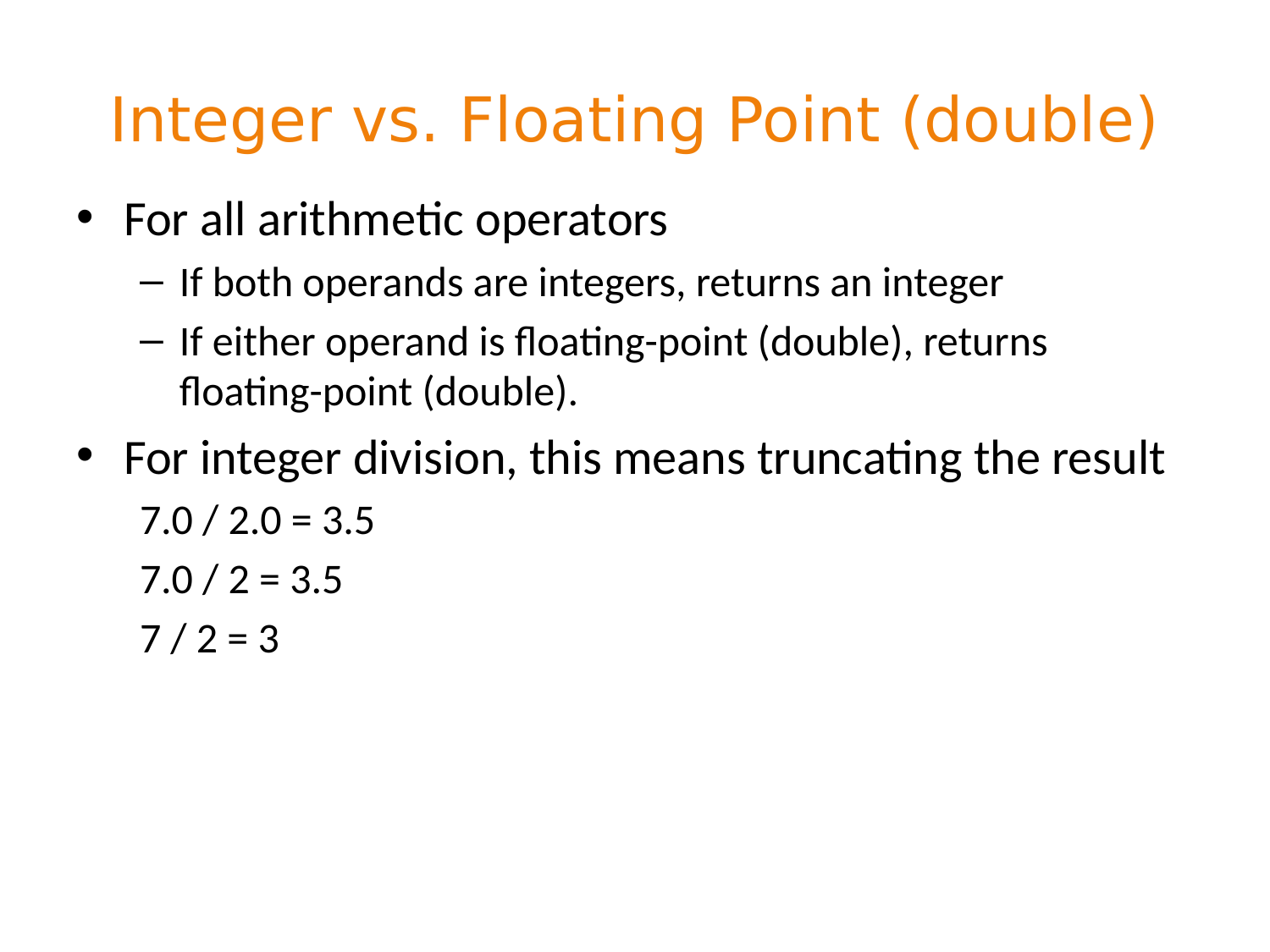

# Integer vs. Floating Point (double)
For all arithmetic operators
If both operands are integers, returns an integer
If either operand is floating-point (double), returns floating-point (double).
For integer division, this means truncating the result
7.0 / 2.0 = 3.5
7.0 / 2 = 3.5
7 / 2 = 3